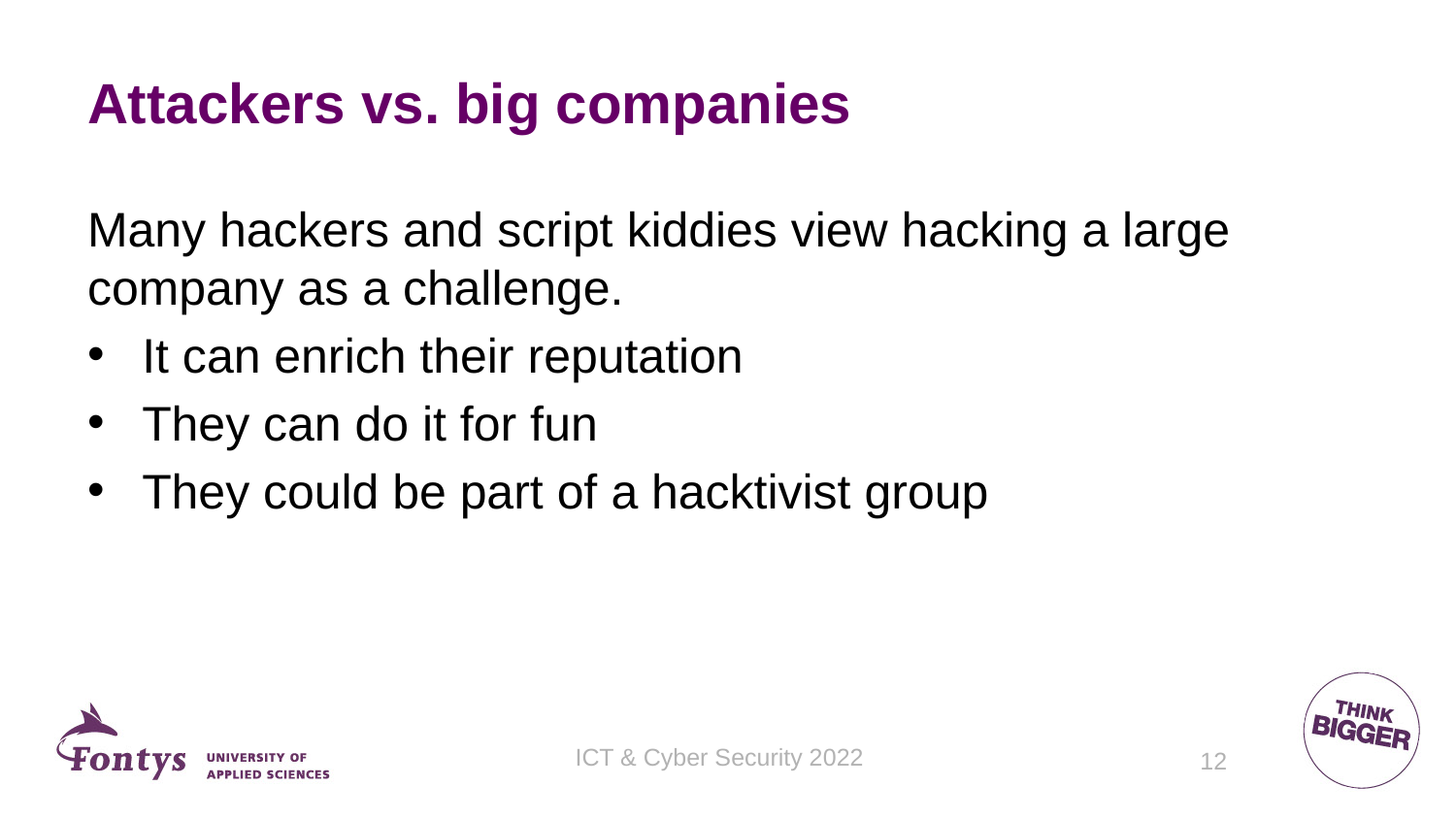

# Attackers vs. big companies
Many hackers and script kiddies view hacking a large company as a challenge.
It can enrich their reputation
They can do it for fun
They could be part of a hacktivist group
ICT & Cyber Security 2022
12